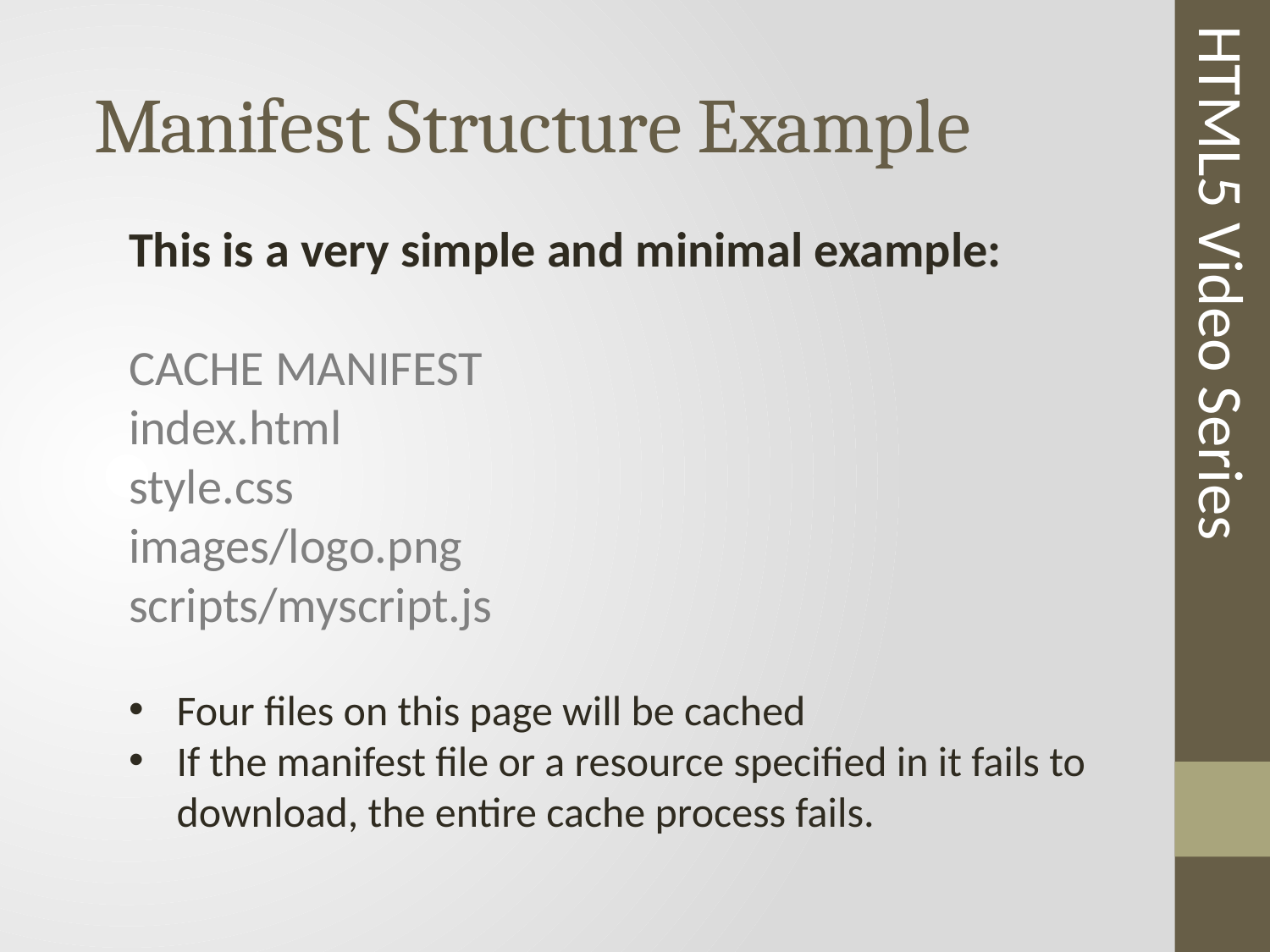

# Manifest Structure Example
This is a very simple and minimal example:

CACHE MANIFEST
index.html
style.css
images/logo.png
scripts/myscript.js

Four files on this page will be cached
If the manifest file or a resource specified in it fails to download, the entire cache process fails.

HTML5 Video Series